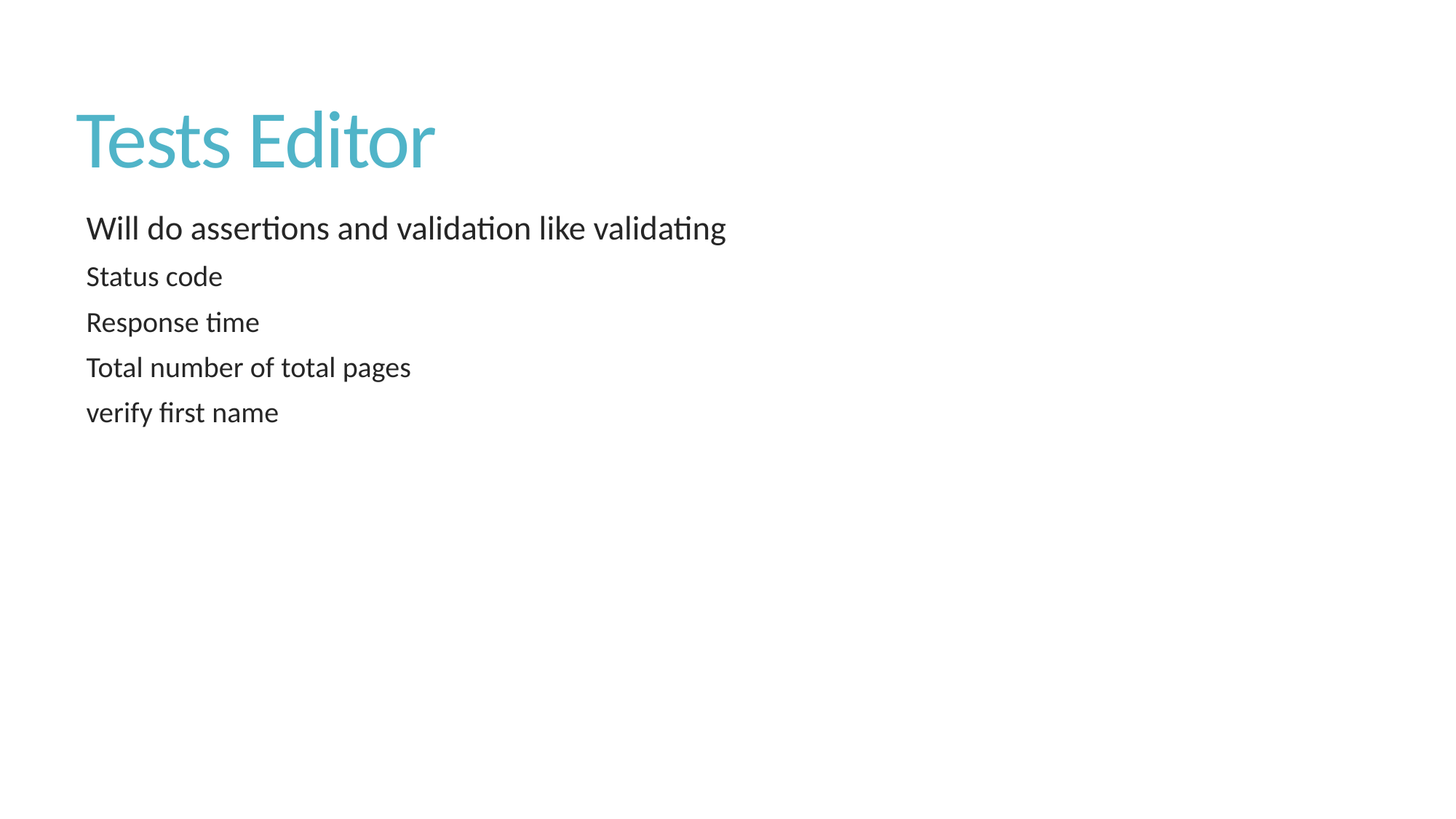

Tests Editor
Will do assertions and validation like validating
Status code
Response time
Total number of total pages
verify first name